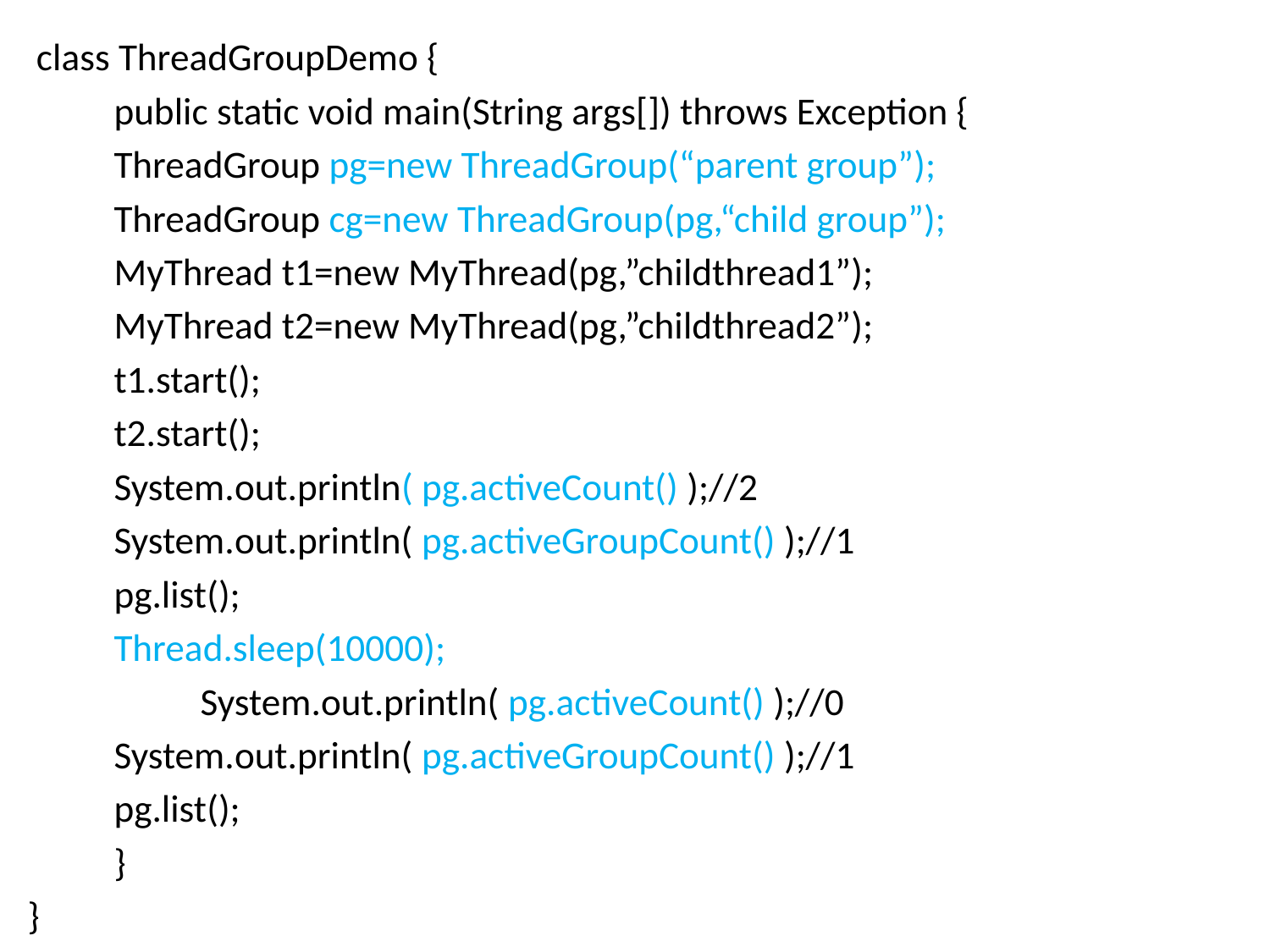

class ThreadGroupDemo {
	public static void main(String args[]) throws Exception {
		ThreadGroup pg=new ThreadGroup(“parent group”);
		ThreadGroup cg=new ThreadGroup(pg,“child group”);
		MyThread t1=new MyThread(pg,”childthread1”);
		MyThread t2=new MyThread(pg,”childthread2”);
		t1.start();
		t2.start();
		System.out.println( pg.activeCount() );//2
		System.out.println( pg.activeGroupCount() );//1
		pg.list();
		Thread.sleep(10000);
             		System.out.println( pg.activeCount() );//0
		System.out.println( pg.activeGroupCount() );//1
		pg.list();
	}
}